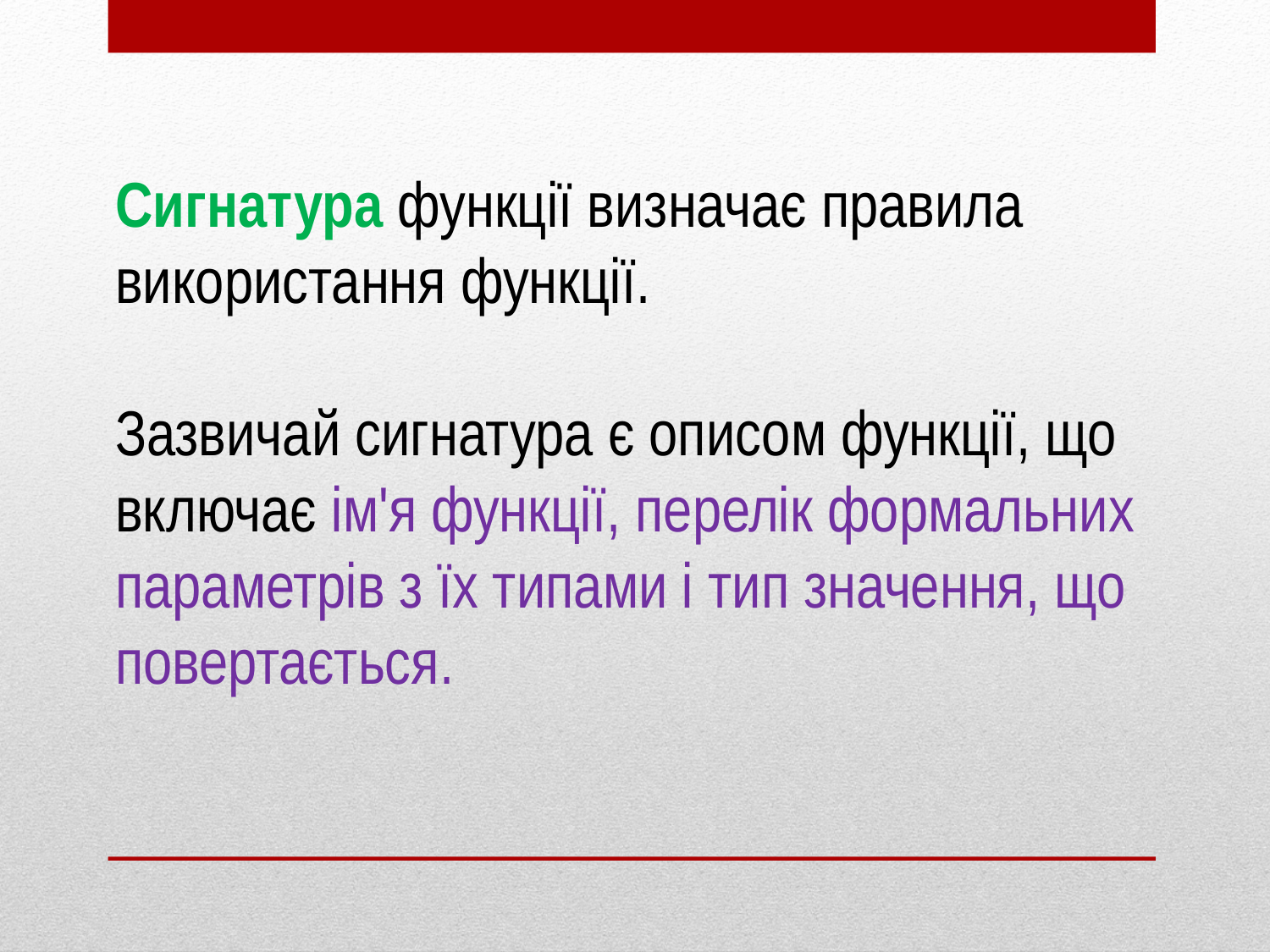

Сигнатура функції визначає правила використання функції.

Зазвичай сигнатура є описом функції, що включає ім'я функції, перелік формальних параметрів з їх типами і тип значення, що повертається.